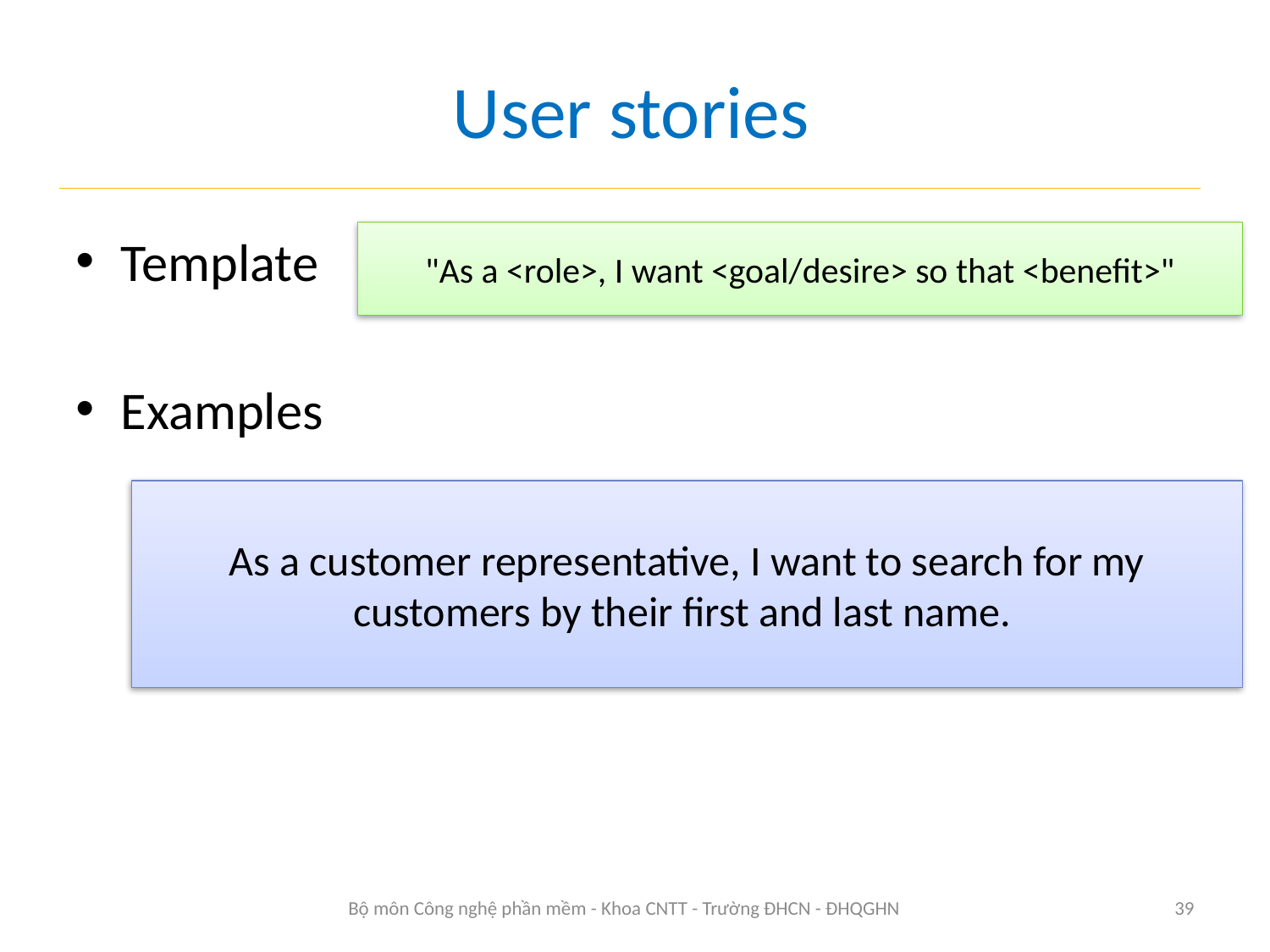

# User stories
"As a <role>, I want <goal/desire> so that <benefit>"
Template

Examples
As a customer representative, I want to search for my customers by their first and last name.
Bộ môn Công nghệ phần mềm - Khoa CNTT - Trường ĐHCN - ĐHQGHN
39